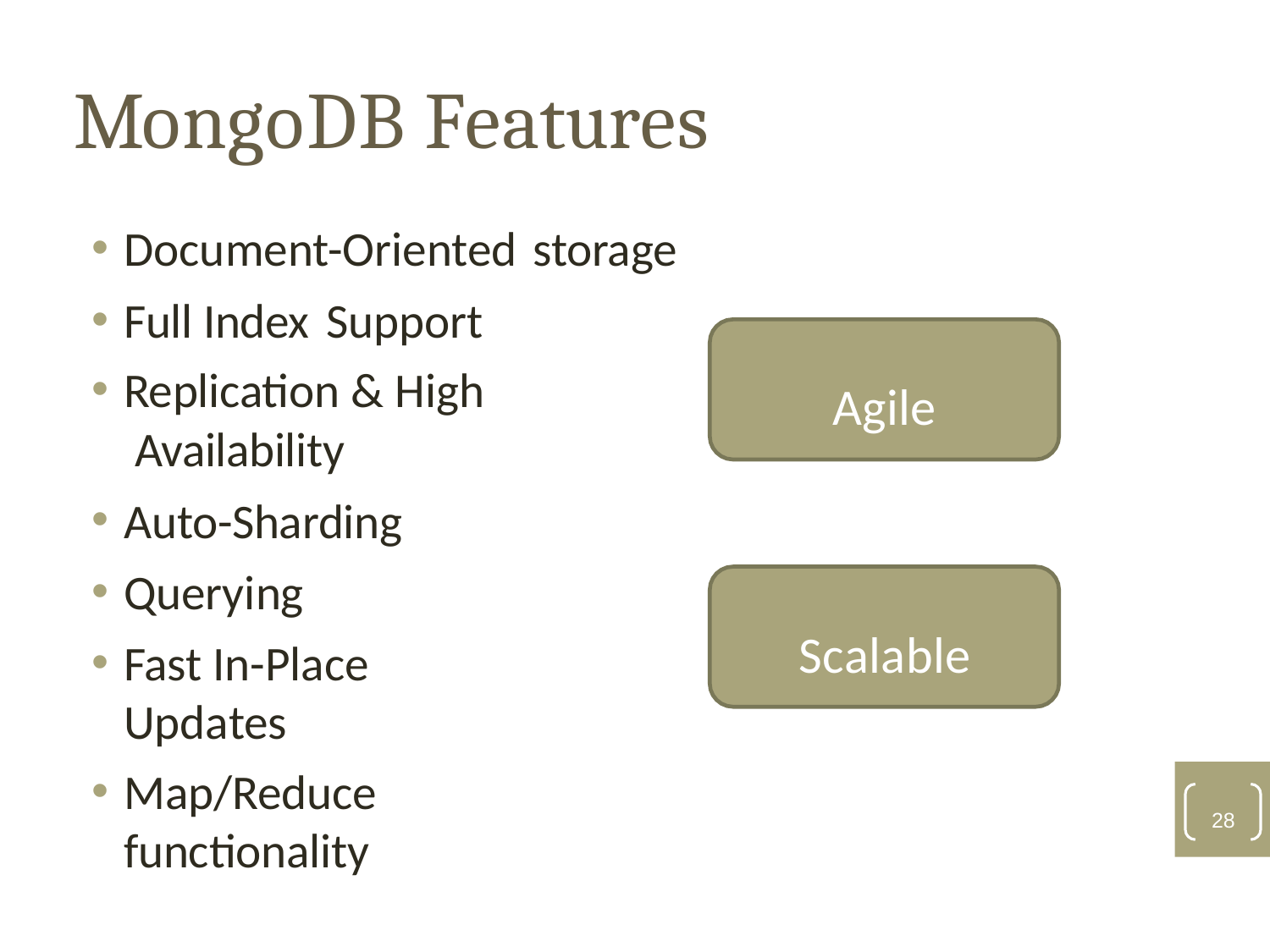

# MongoDB Features
Document-Oriented storage
Full Index Support
Replication & High  Availability
Auto-Sharding
Querying
Fast In-Place Updates
Map/Reduce functionality

Agile

Scalable

28